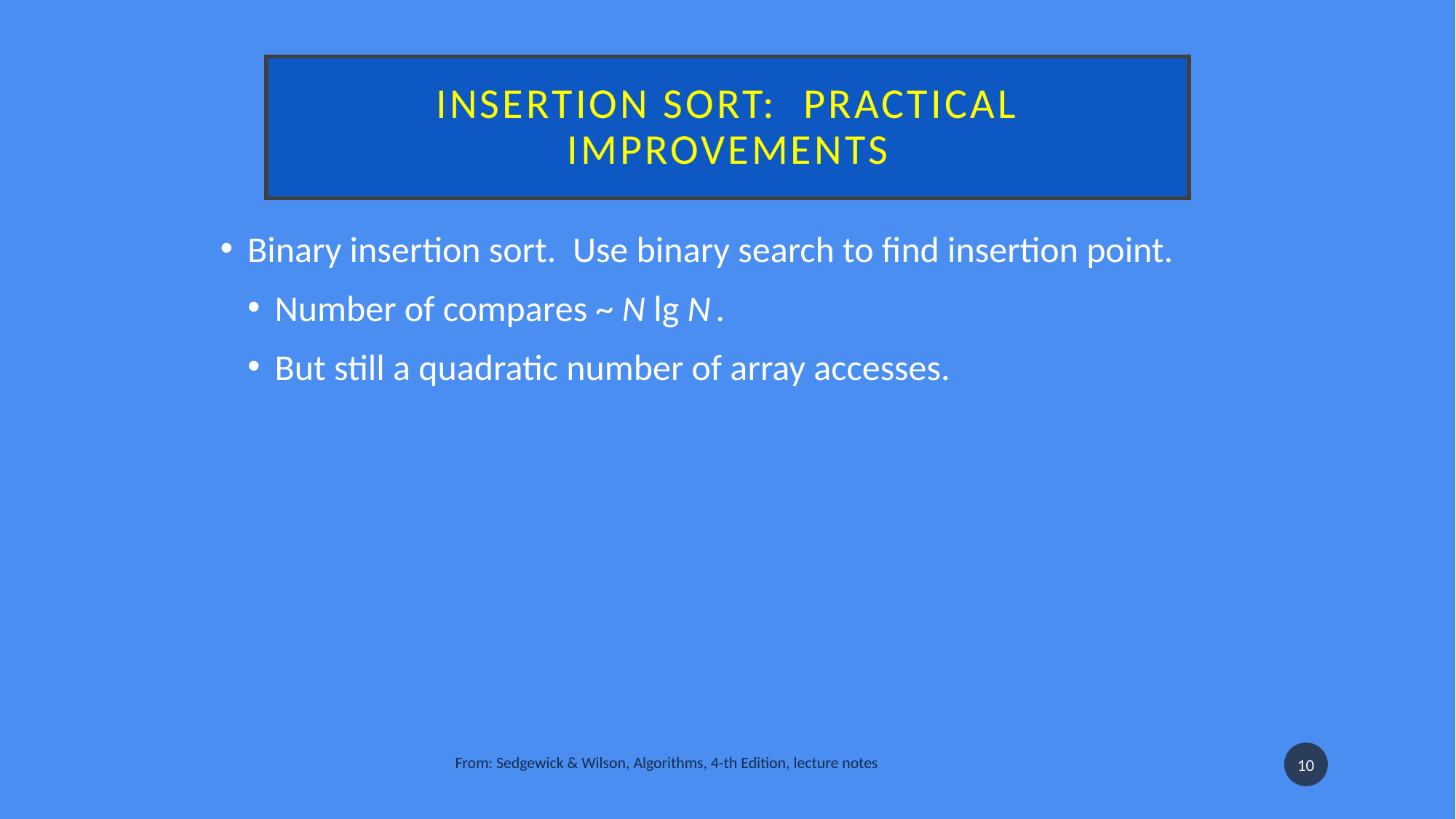

# Insertion sort:  practical improvements
Binary insertion sort.  Use binary search to find insertion point.
Number of compares ~ N lg N .
But still a quadratic number of array accesses.

From: Sedgewick & Wilson, Algorithms, 4-th Edition, lecture notes
10